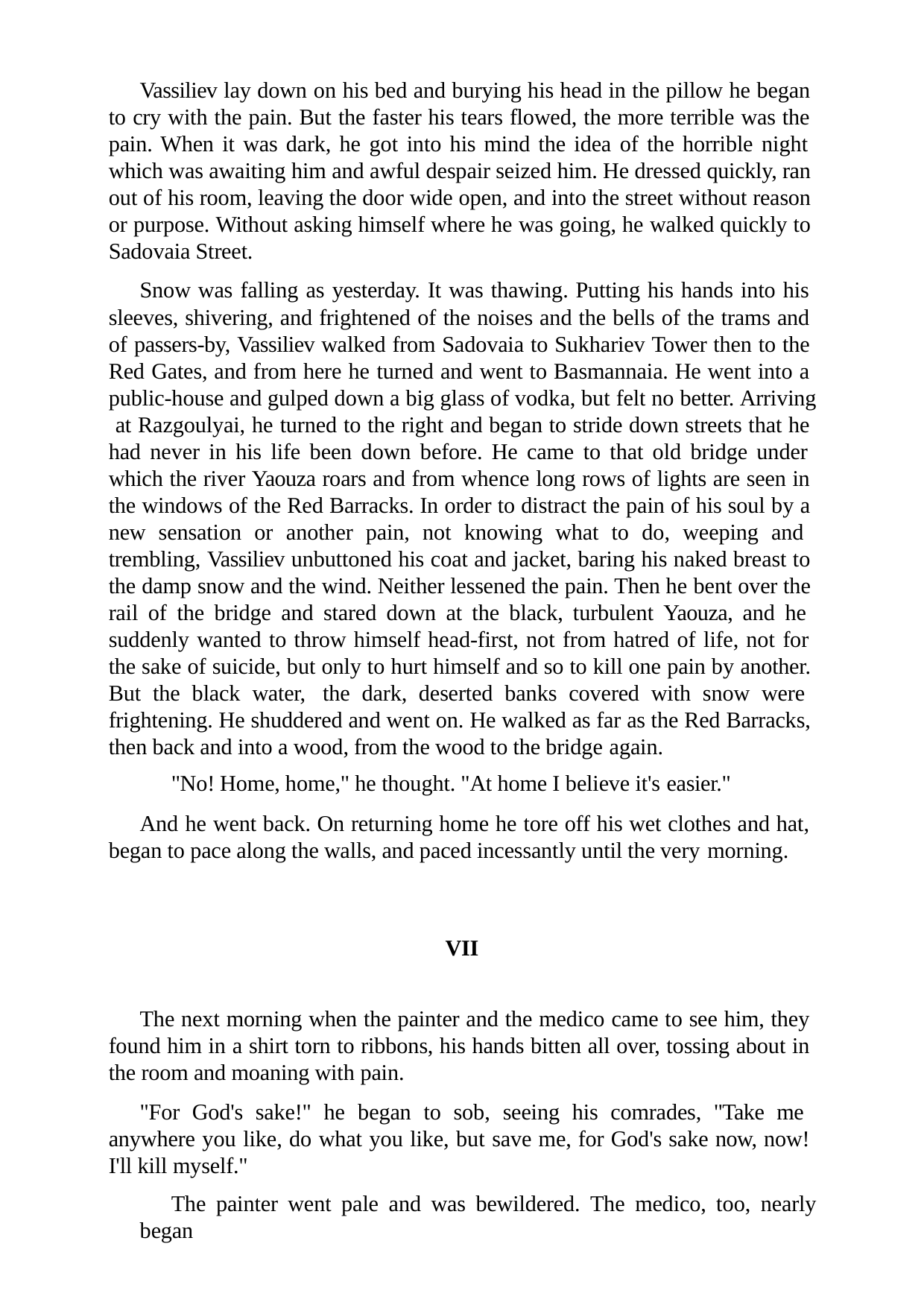

Vassiliev lay down on his bed and burying his head in the pillow he began  to cry with the pain. But the faster his tears flowed, the more terrible was the  pain. When it was dark, he got into his mind the idea of the horrible night  which was awaiting him and awful despair seized him. He dressed quickly, ran  out of his room, leaving the door wide open, and into the street without reason  or purpose. Without asking himself where he was going, he walked quickly to  Sadovaia Street.
Snow was falling as yesterday. It was thawing. Putting his hands into his  sleeves, shivering, and frightened of the noises and the bells of the trams and  of passers-by, Vassiliev walked from Sadovaia to Sukhariev Tower then to the  Red Gates, and from here he turned and went to Basmannaia. He went into a  public-house and gulped down a big glass of vodka, but felt no better. Arriving  at Razgoulyai, he turned to the right and began to stride down streets that he  had never in his life been down before. He came to that old bridge under  which the river Yaouza roars and from whence long rows of lights are seen in  the windows of the Red Barracks. In order to distract the pain of his soul by a  new sensation or another pain, not knowing what to do, weeping and  trembling, Vassiliev unbuttoned his coat and jacket, baring his naked breast to  the damp snow and the wind. Neither lessened the pain. Then he bent over the  rail of the bridge and stared down at the black, turbulent Yaouza, and he  suddenly wanted to throw himself head-first, not from hatred of life, not for  the sake of suicide, but only to hurt himself and so to kill one pain by another.  But the black water, the dark, deserted banks covered with snow were  frightening. He shuddered and went on. He walked as far as the Red Barracks,  then back and into a wood, from the wood to the bridge again.
"No! Home, home," he thought. "At home I believe it's easier."
And he went back. On returning home he tore off his wet clothes and hat,  began to pace along the walls, and paced incessantly until the very morning.
VII

The next morning when the painter and the medico came to see him, they  found him in a shirt torn to ribbons, his hands bitten all over, tossing about in  the room and moaning with pain.
"For God's sake!" he began to sob, seeing his comrades, "Take me  anywhere you like, do what you like, but save me, for God's sake now, now!  I'll kill myself."
The painter went pale and was bewildered. The medico, too, nearly began